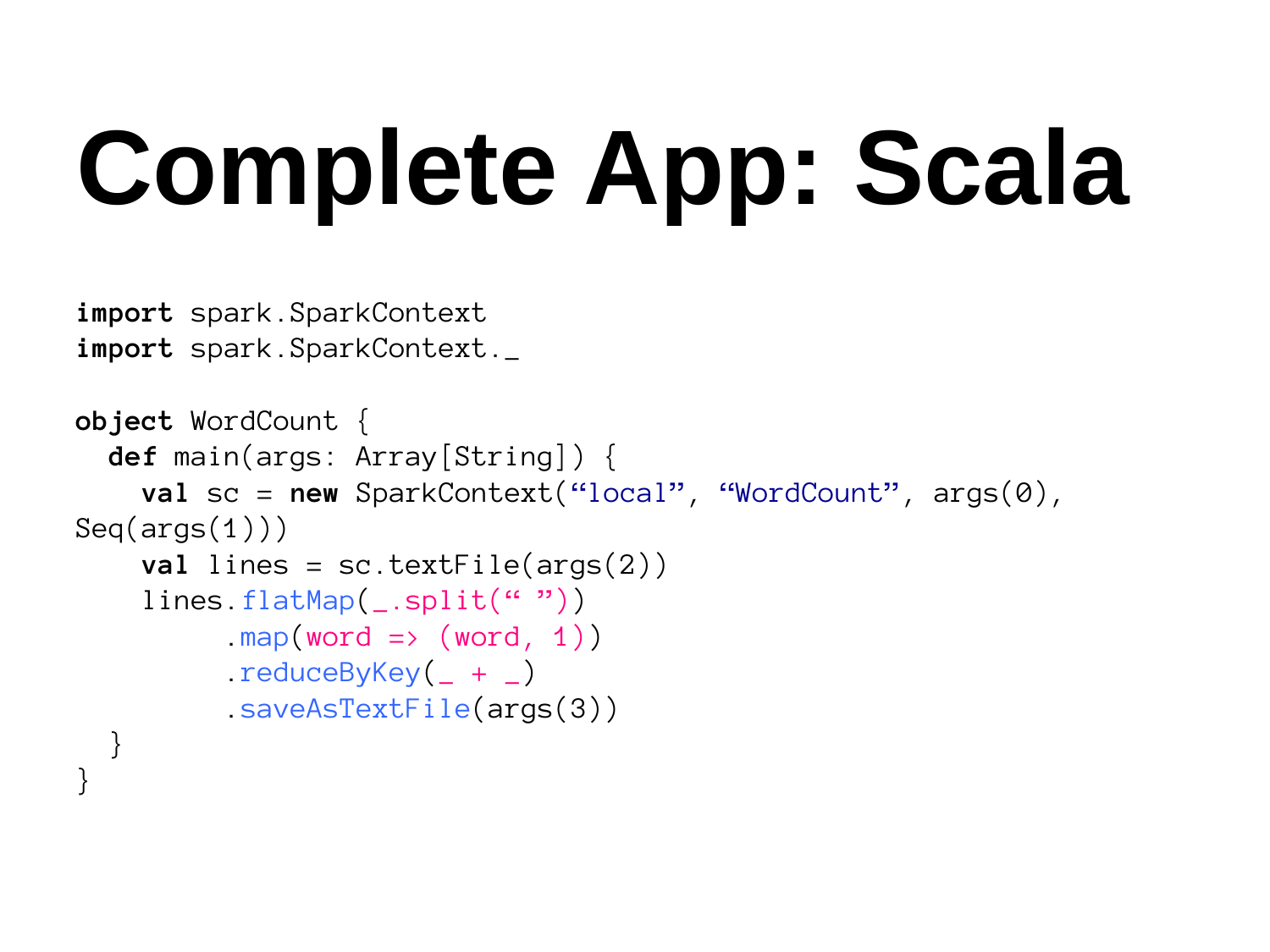

# Complete App: Scala

import spark.SparkContext
import spark.SparkContext._

object WordCount {
  def main(args: Array[String]) {
    val sc = new SparkContext(“local”, “WordCount”, args(0), Seq(args(1)))
    val lines = sc.textFile(args(2))
    lines.flatMap(_.split(“ ”))
         .map(word => (word, 1))
         .reduceByKey(_ + _)
         .saveAsTextFile(args(3))
  }
}